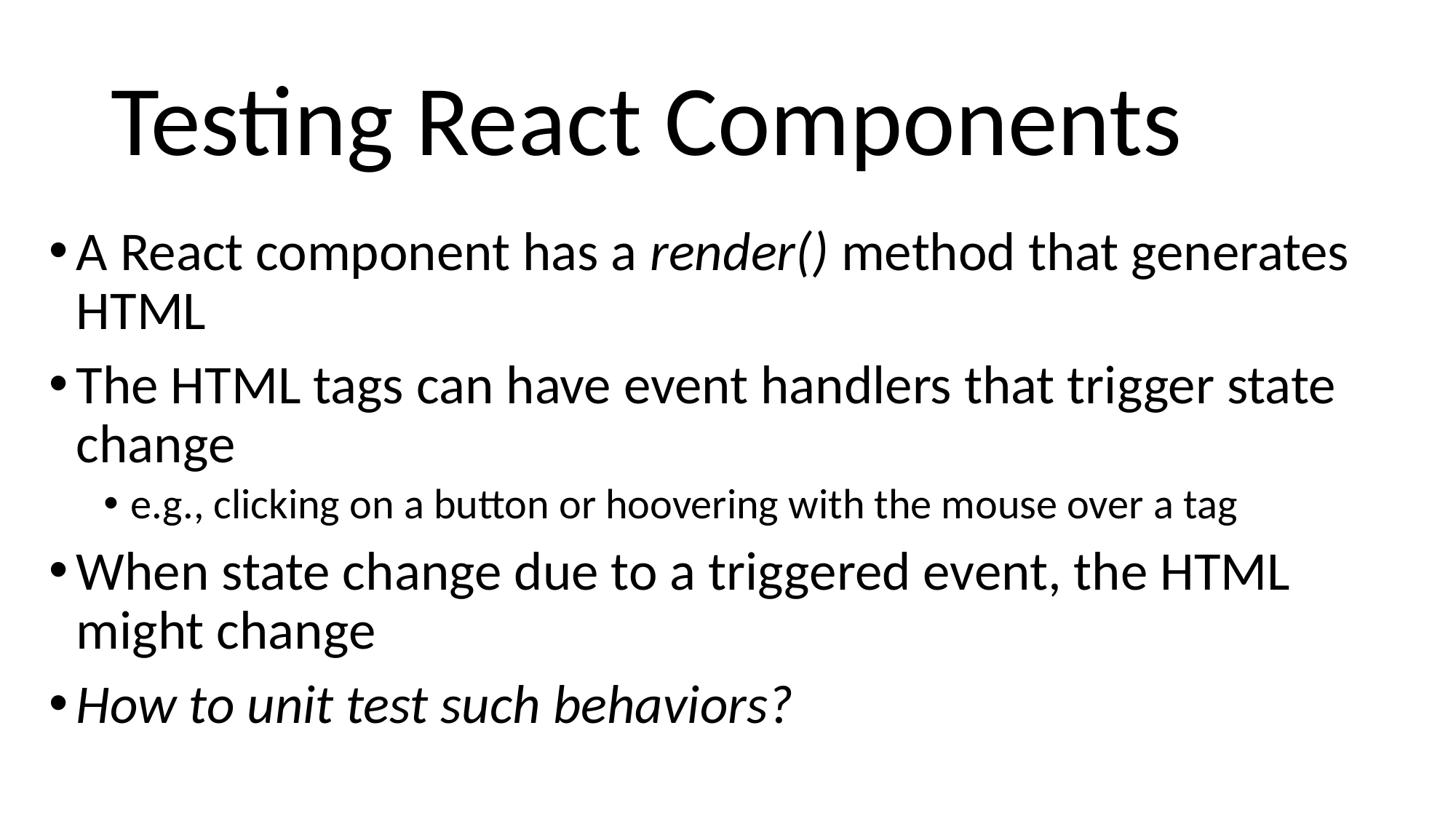

# Testing React Components
A React component has a render() method that generates HTML
The HTML tags can have event handlers that trigger state change
e.g., clicking on a button or hoovering with the mouse over a tag
When state change due to a triggered event, the HTML might change
How to unit test such behaviors?